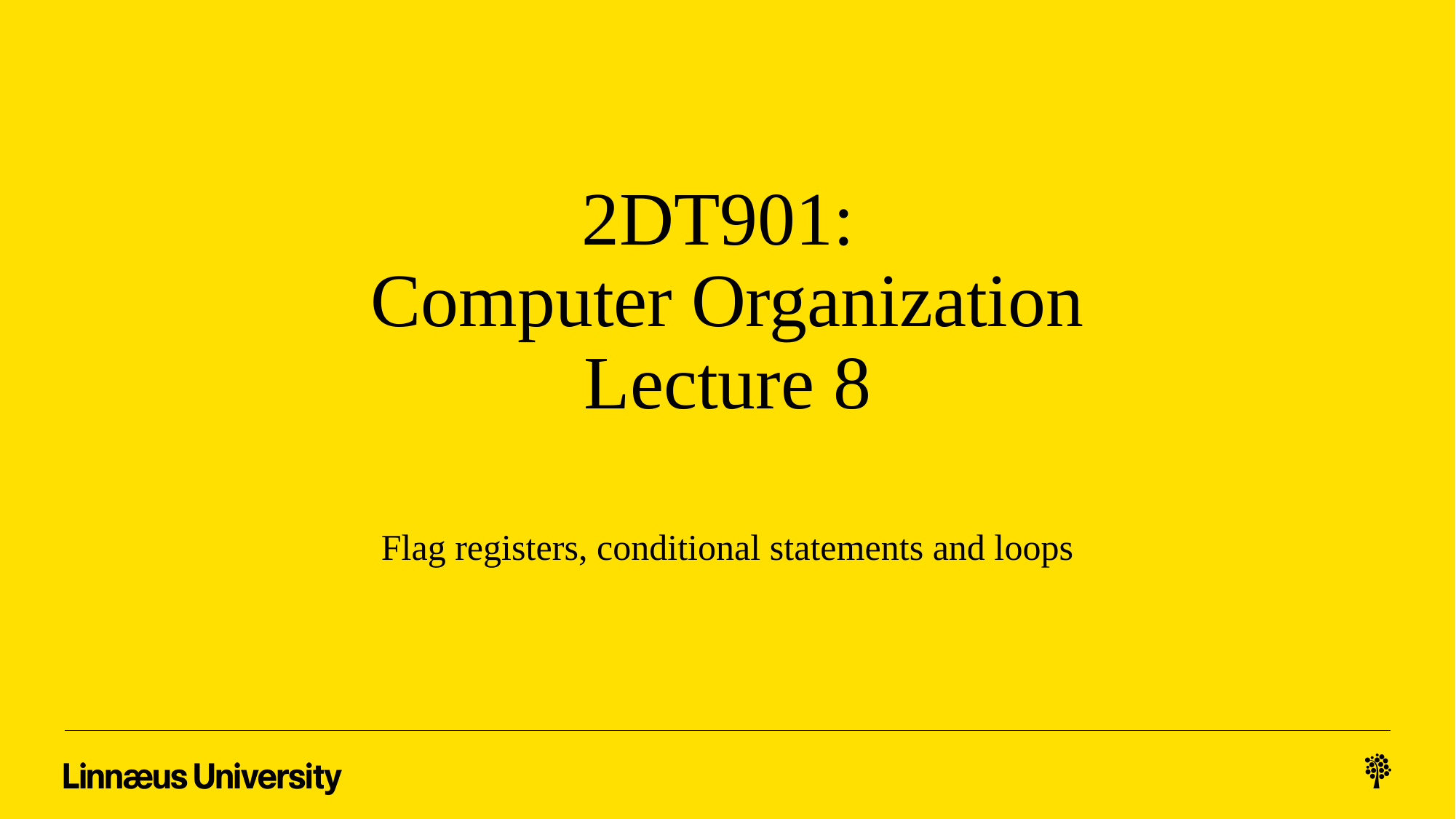

# 2DT901: Computer Organization Lecture 8

Flag registers, conditional statements and loops